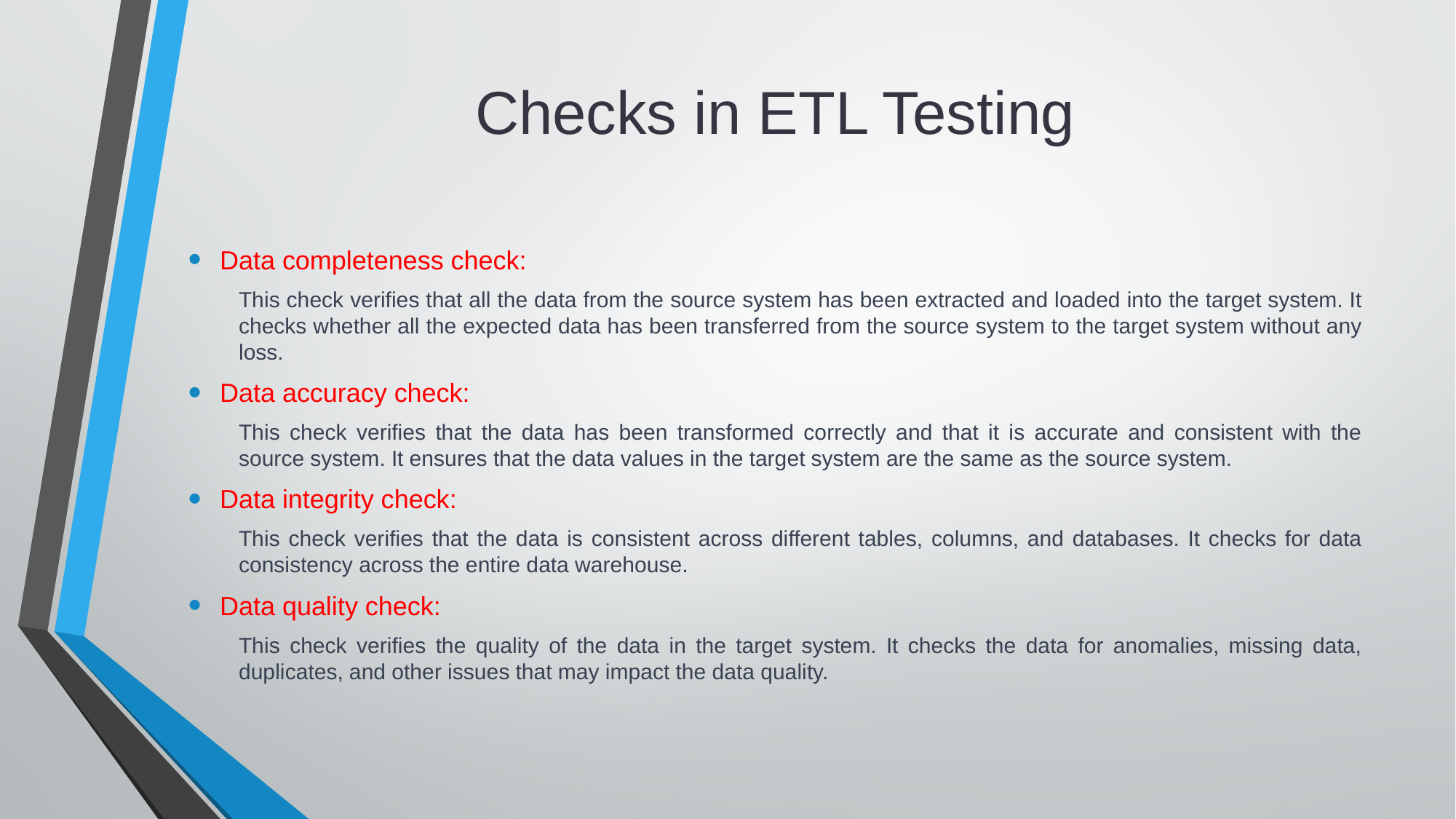

# Checks in ETL Testing
Data completeness check:
This check verifies that all the data from the source system has been extracted and loaded into the target system. It checks whether all the expected data has been transferred from the source system to the target system without any loss.
Data accuracy check:
This check verifies that the data has been transformed correctly and that it is accurate and consistent with the source system. It ensures that the data values in the target system are the same as the source system.
Data integrity check:
This check verifies that the data is consistent across different tables, columns, and databases. It checks for data consistency across the entire data warehouse.
Data quality check:
This check verifies the quality of the data in the target system. It checks the data for anomalies, missing data, duplicates, and other issues that may impact the data quality.